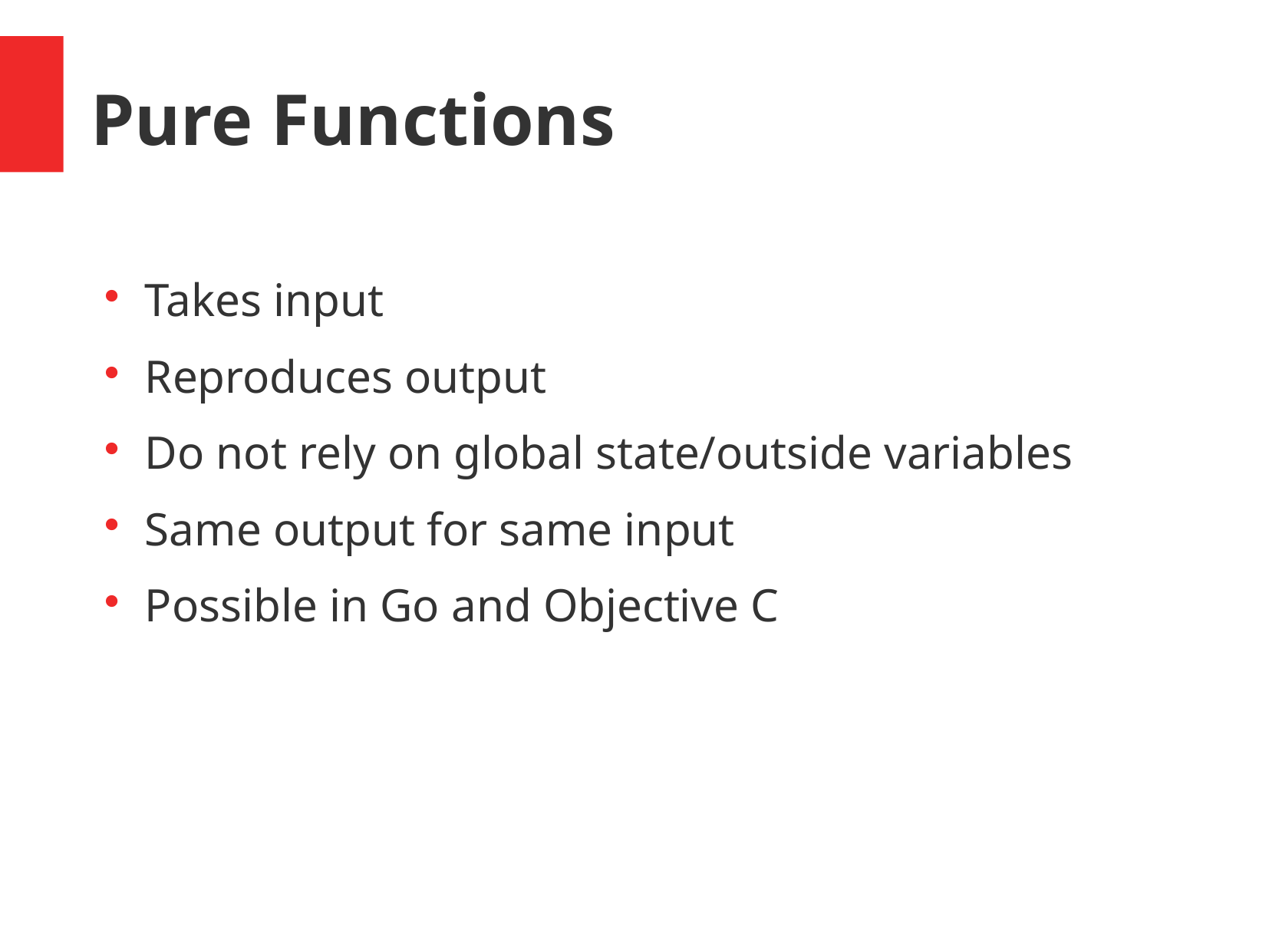

Pure Functions
Takes input
Reproduces output
Do not rely on global state/outside variables
Same output for same input
Possible in Go and Objective C